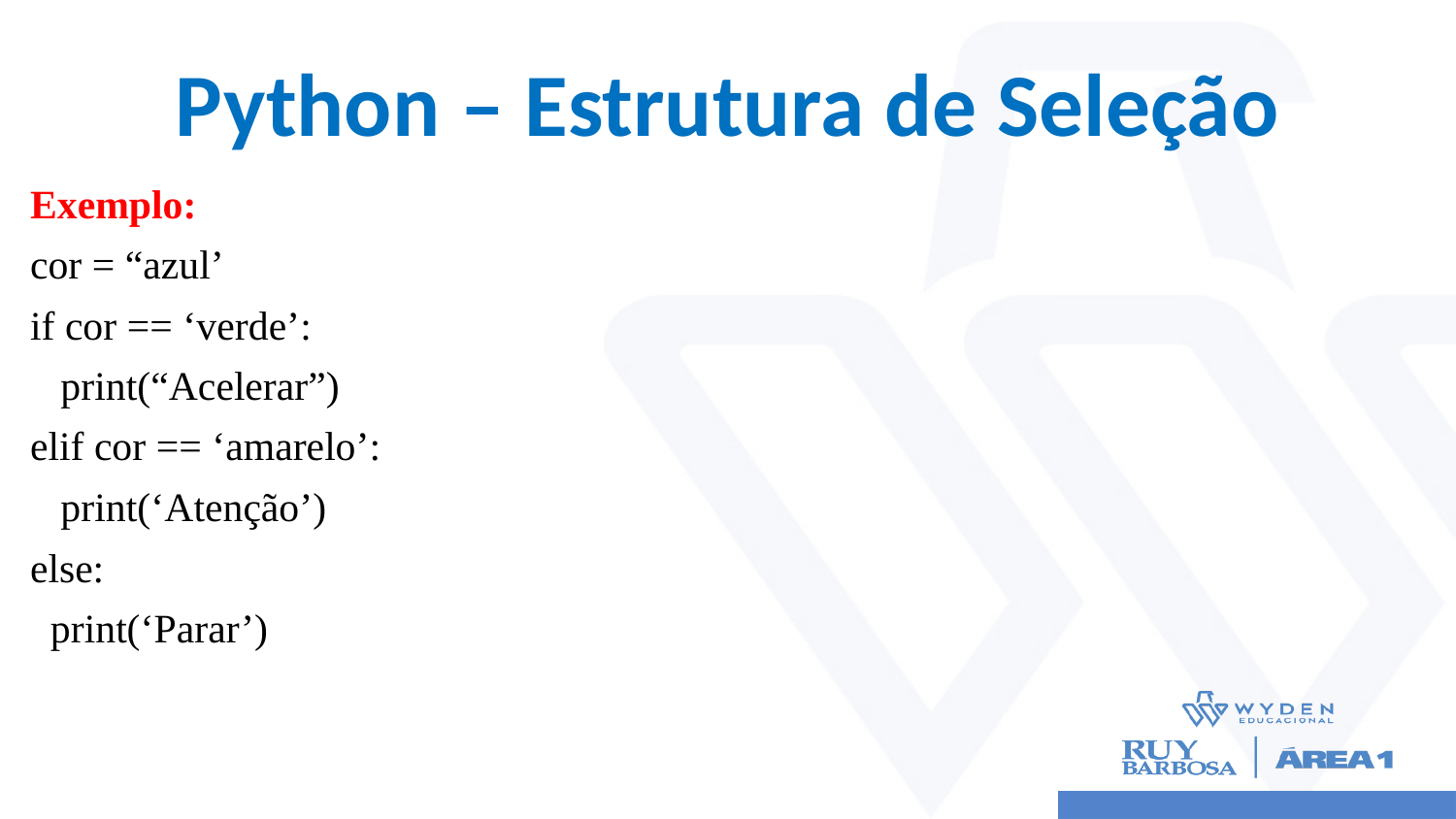

# Python – Estrutura de Seleção
Exemplo:
cor = “azul’
if cor == ‘verde’:
   print(“Acelerar”)
elif cor == ‘amarelo’:
   print(‘Atenção’)
else:
  print(‘Parar’)